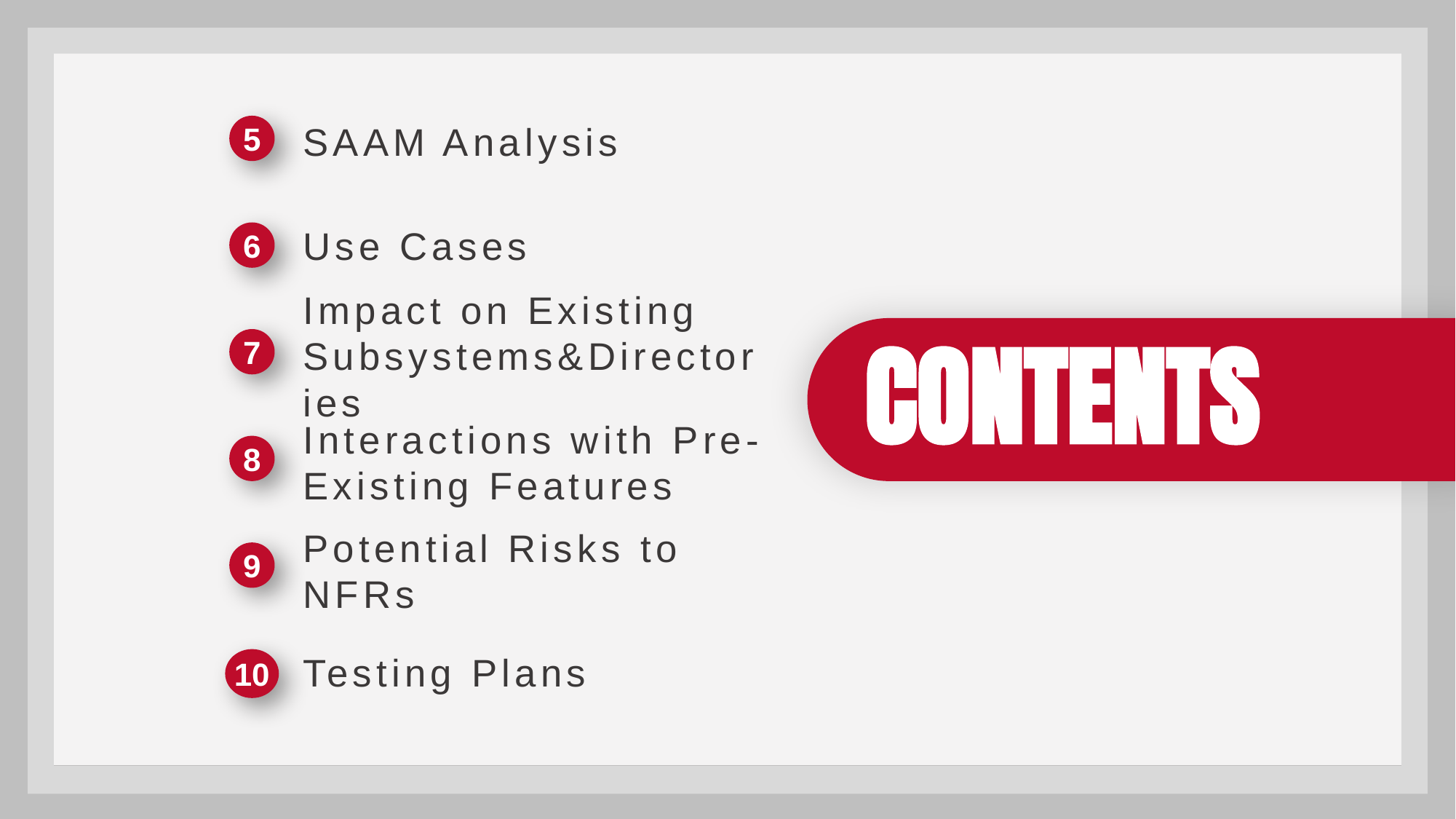

5
SAAM Analysis
Use Cases
6
Impact on Existing Subsystems&Directories
7
Interactions with Pre-Existing Features
8
9
Potential Risks to NFRs

CONTENTS
Testing Plans
10